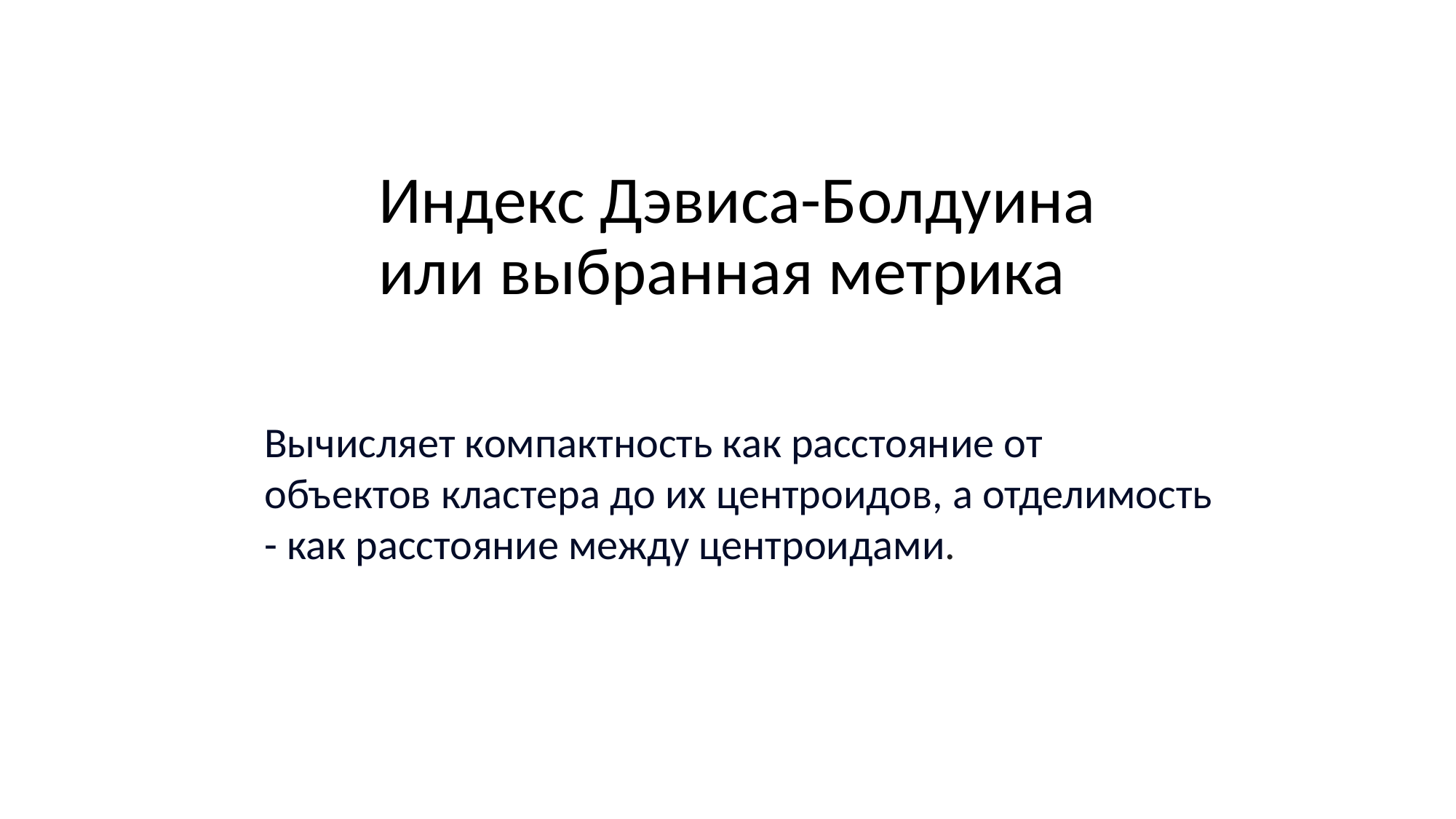

# Индекс Дэвиcа-Болдуина или выбранная метрика
Вычисляет компактность как расстояние от объектов кластера до их центроидов, а отделимость - как расстояние между центроидами.